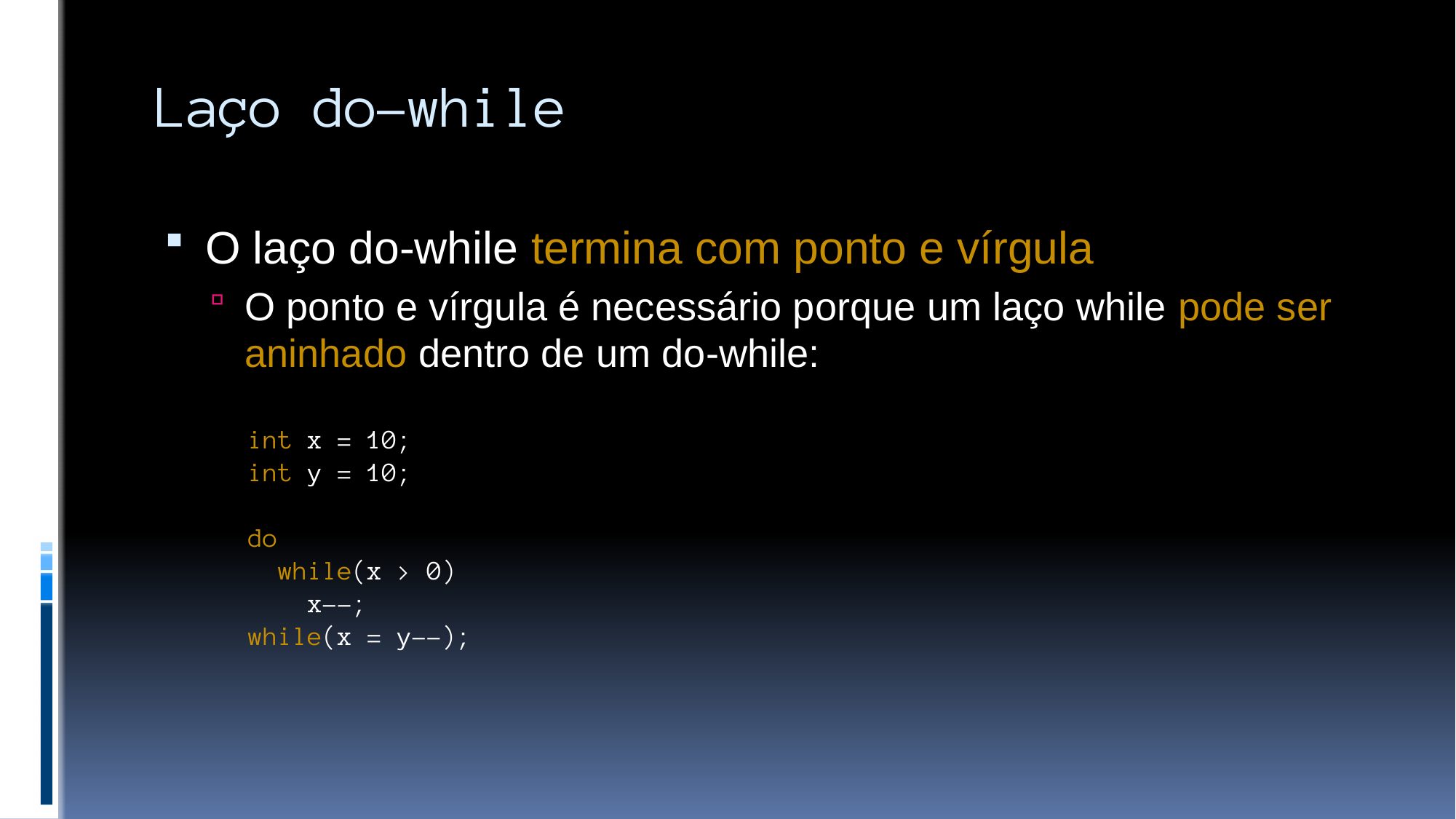

# Laço do-while
O laço do-while termina com ponto e vírgula
O ponto e vírgula é necessário porque um laço while pode ser aninhado dentro de um do-while:

int x = 10;
int y = 10;

do
  while(x > 0)
    x--;
while(x = y--);